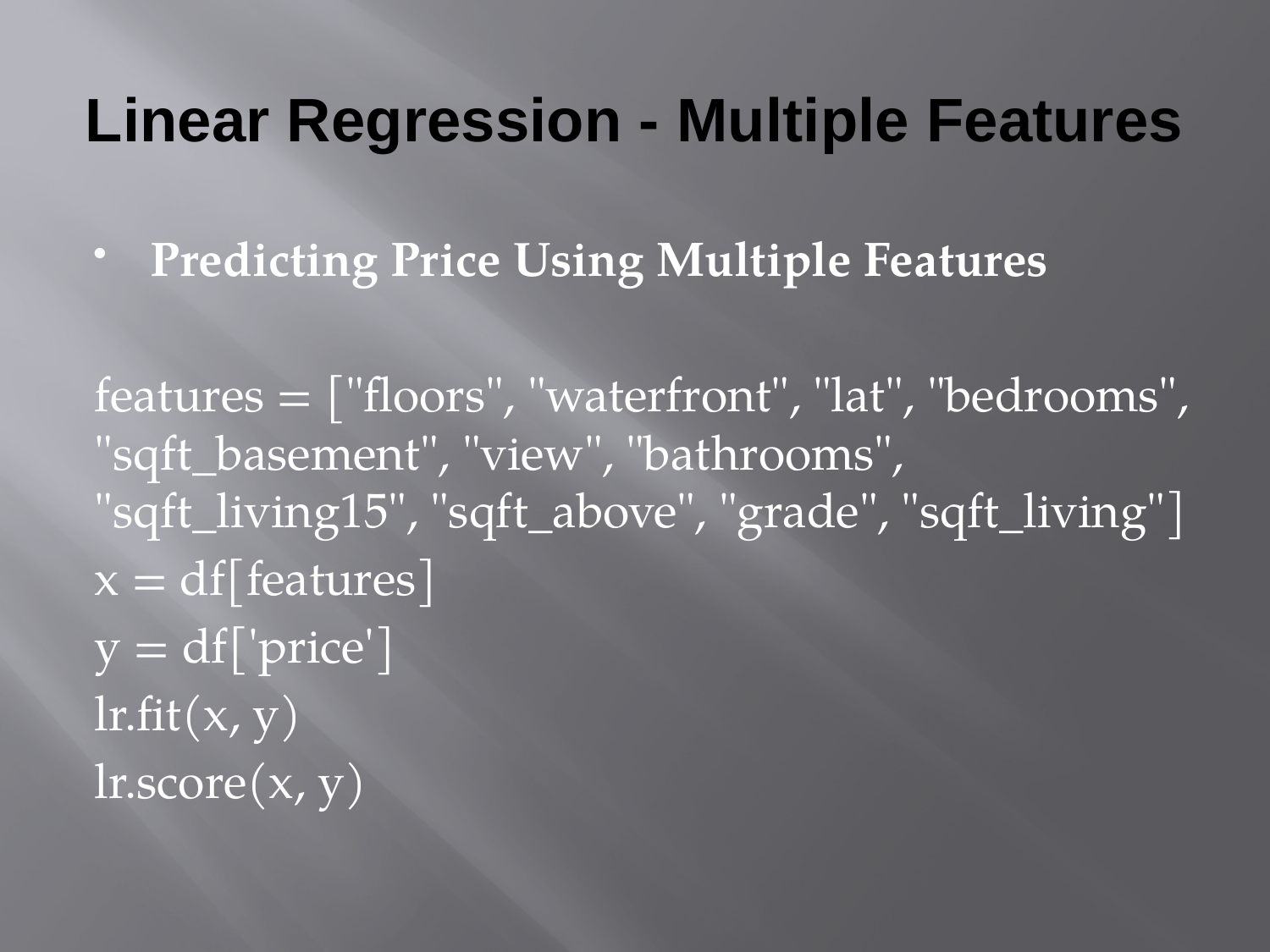

# Linear Regression - Multiple Features
Predicting Price Using Multiple Features

features = ["floors", "waterfront", "lat", "bedrooms", "sqft_basement", "view", "bathrooms", "sqft_living15", "sqft_above", "grade", "sqft_living"]
x = df[features]
y = df['price']
lr.fit(x, y)
lr.score(x, y)